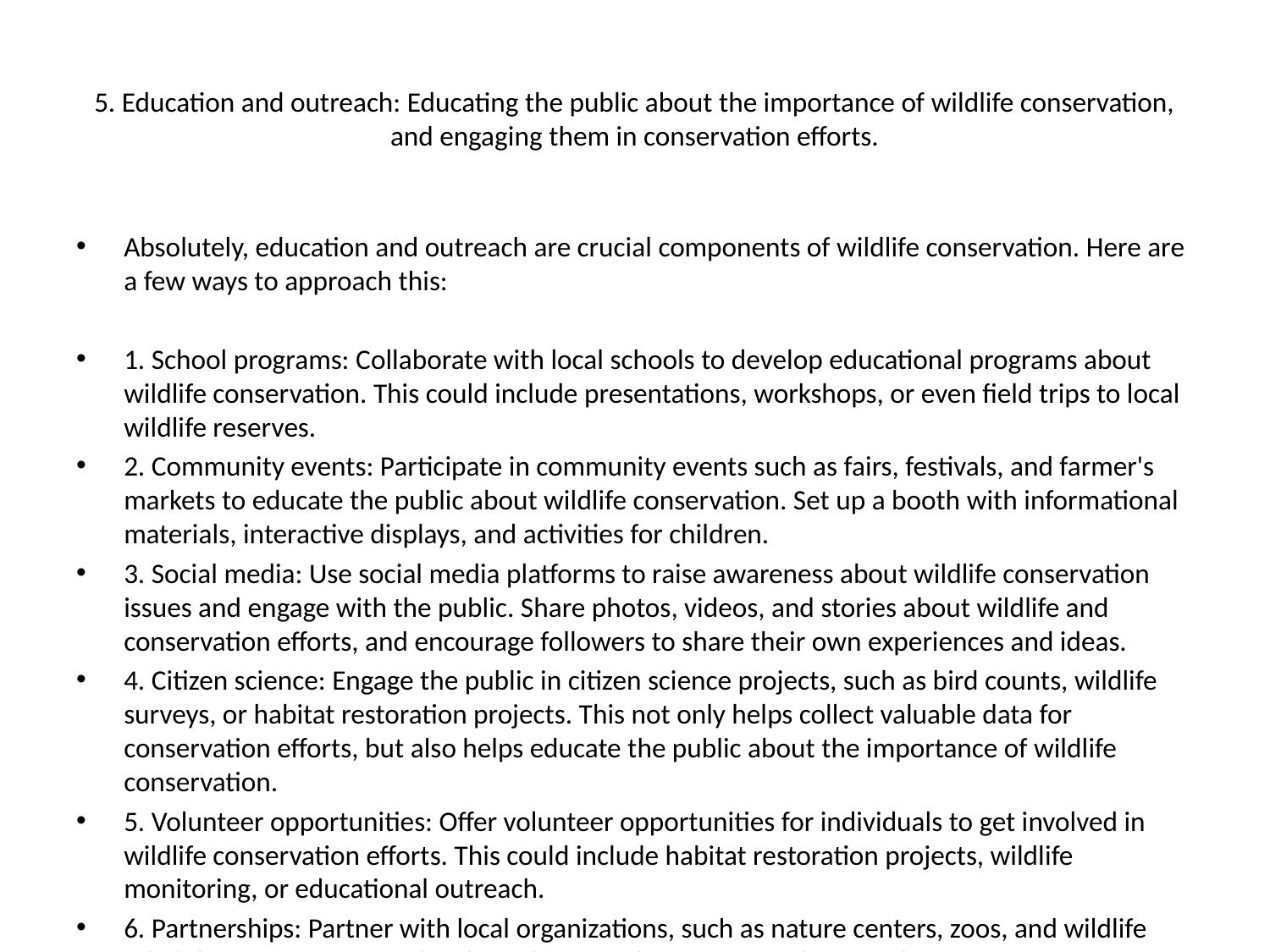

# 5. Education and outreach: Educating the public about the importance of wildlife conservation, and engaging them in conservation efforts.
Absolutely, education and outreach are crucial components of wildlife conservation. Here are a few ways to approach this:

1. School programs: Collaborate with local schools to develop educational programs about wildlife conservation. This could include presentations, workshops, or even field trips to local wildlife reserves.
2. Community events: Participate in community events such as fairs, festivals, and farmer's markets to educate the public about wildlife conservation. Set up a booth with informational materials, interactive displays, and activities for children.
3. Social media: Use social media platforms to raise awareness about wildlife conservation issues and engage with the public. Share photos, videos, and stories about wildlife and conservation efforts, and encourage followers to share their own experiences and ideas.
4. Citizen science: Engage the public in citizen science projects, such as bird counts, wildlife surveys, or habitat restoration projects. This not only helps collect valuable data for conservation efforts, but also helps educate the public about the importance of wildlife conservation.
5. Volunteer opportunities: Offer volunteer opportunities for individuals to get involved in wildlife conservation efforts. This could include habitat restoration projects, wildlife monitoring, or educational outreach.
6. Partnerships: Partner with local organizations, such as nature centers, zoos, and wildlife rehabilitation centers, to develop educational programs and outreach efforts.
7. Media coverage: Work with local media outlets to cover wildlife